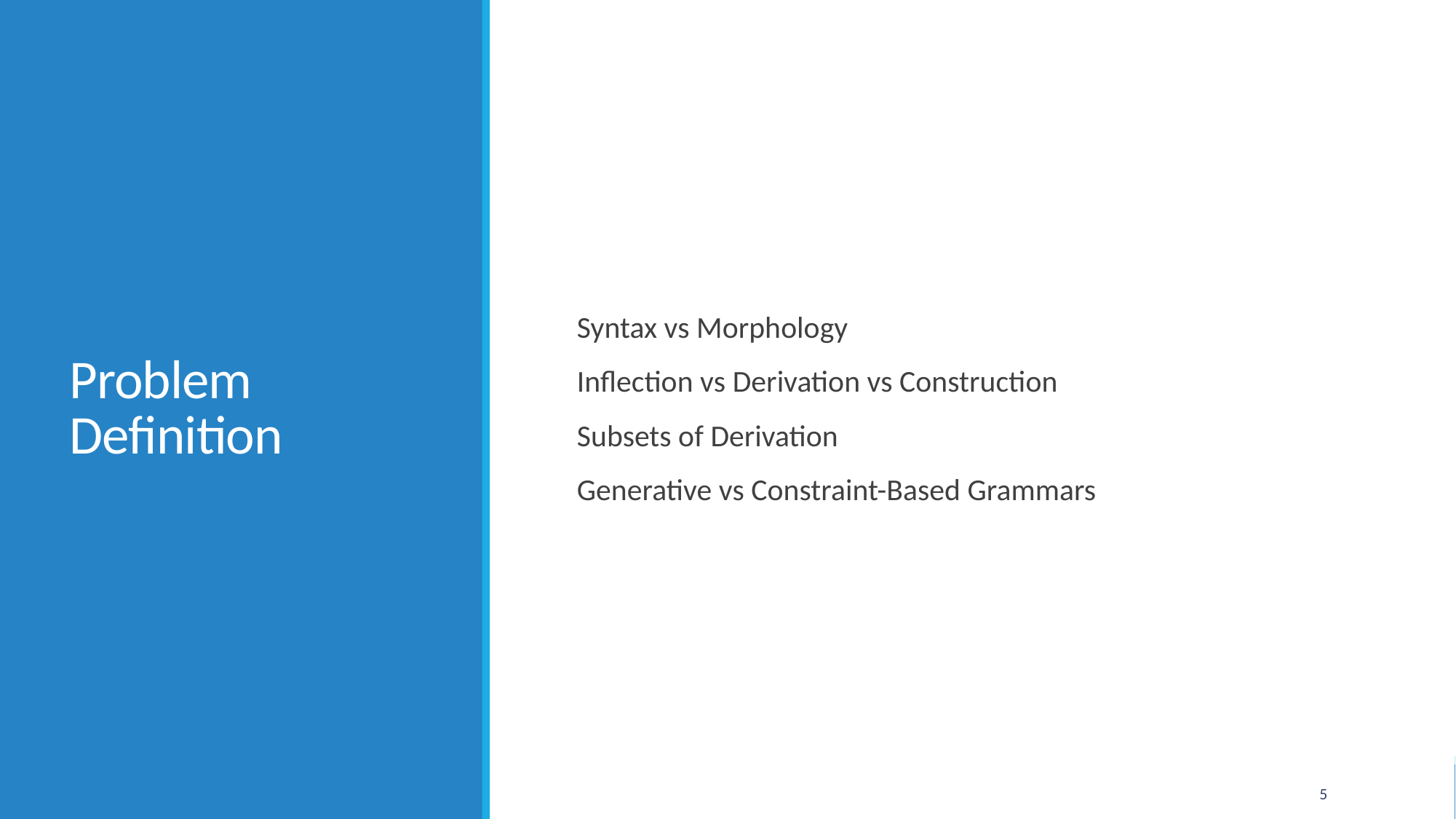

# Problem Definition
Syntax vs Morphology
Inflection vs Derivation vs Construction
Subsets of Derivation
Generative vs Constraint-Based Grammars
5